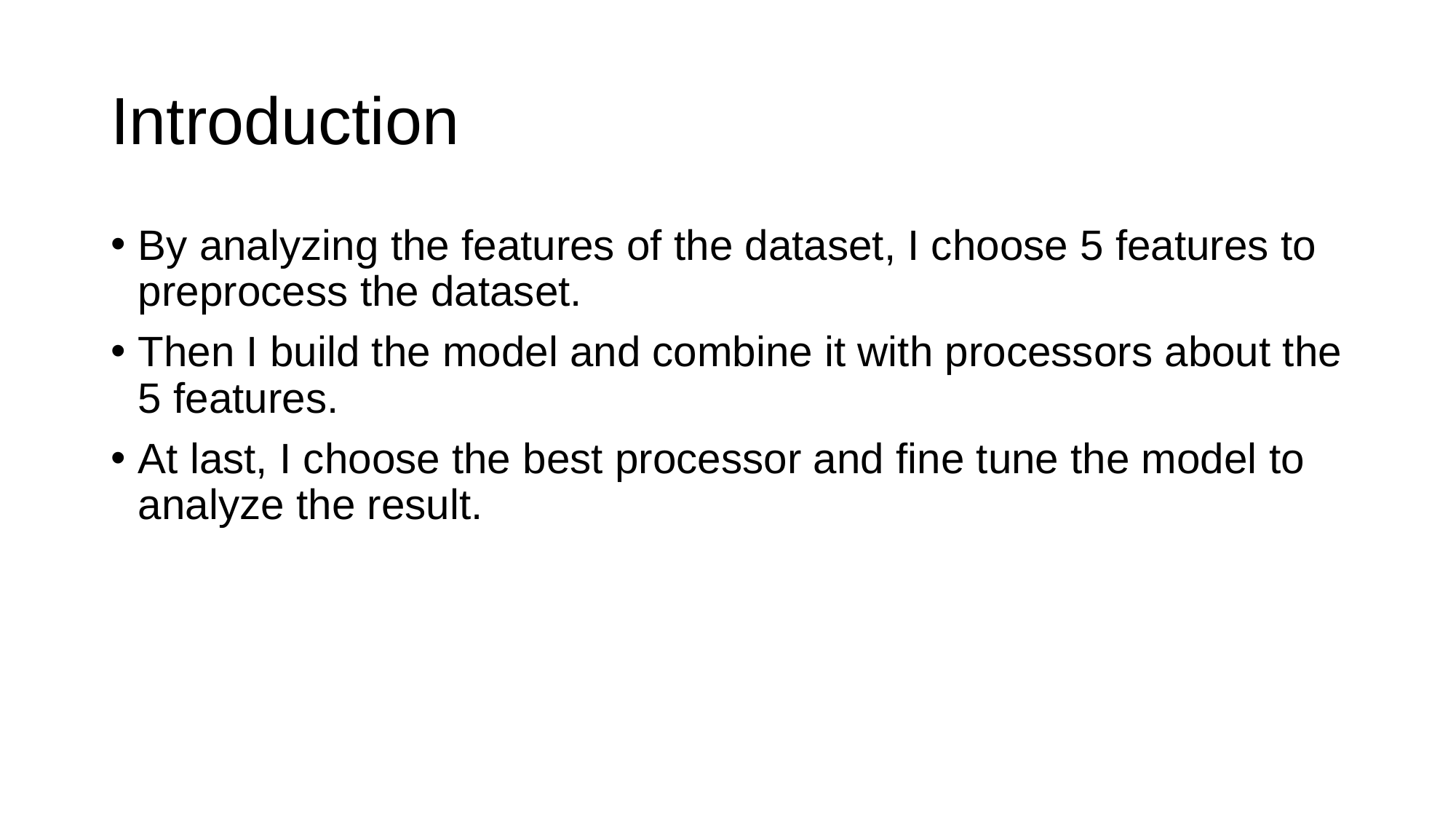

# Introduction
By analyzing the features of the dataset, I choose 5 features to preprocess the dataset.
Then I build the model and combine it with processors about the 5 features.
At last, I choose the best processor and fine tune the model to analyze the result.